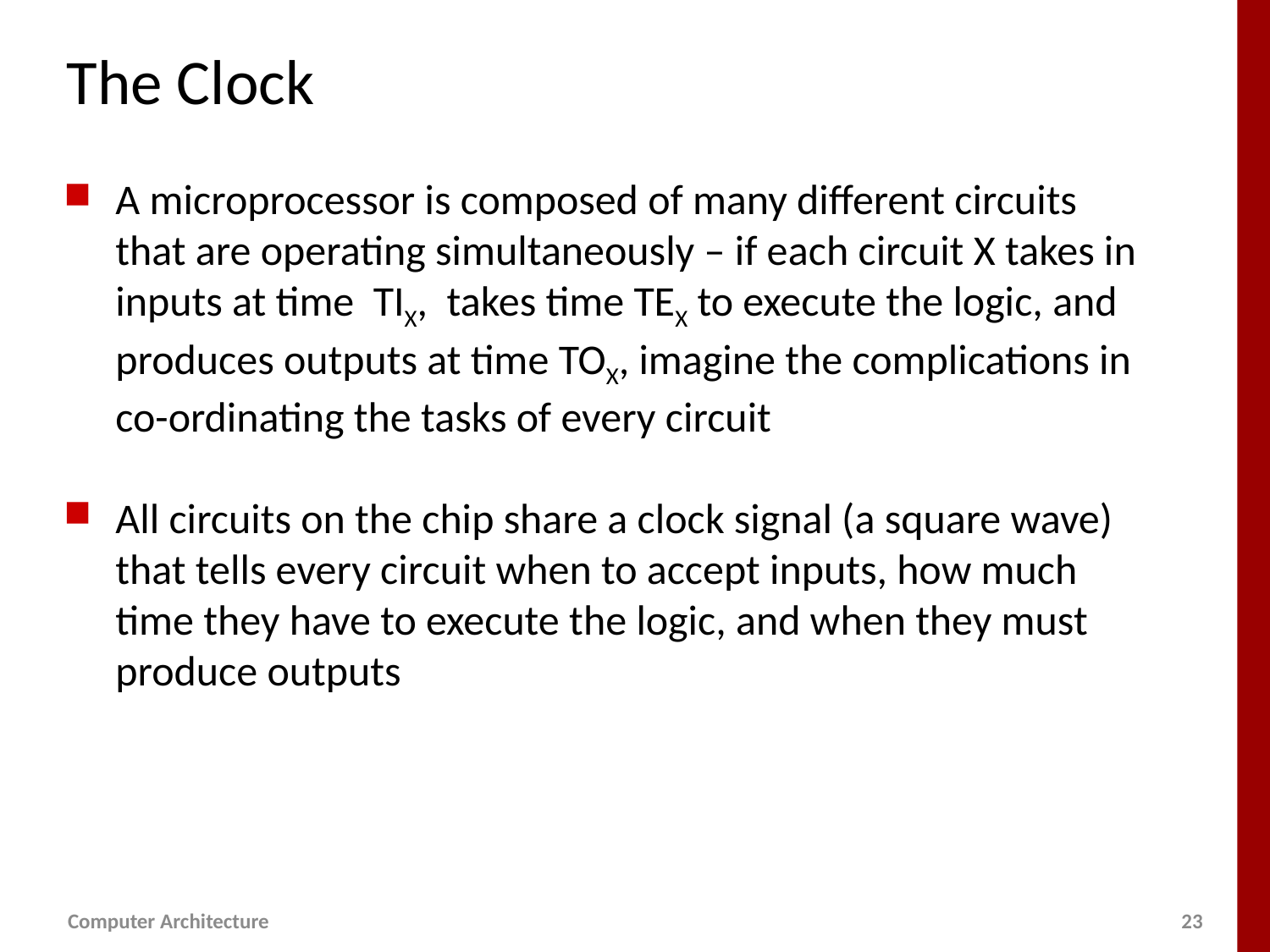

# The Clock
A microprocessor is composed of many different circuits that are operating simultaneously – if each circuit X takes in inputs at time  TIX,  takes time TEX to execute the logic, and produces outputs at time TOX, imagine the complications in co-ordinating the tasks of every circuit

All circuits on the chip share a clock signal (a square wave) that tells every circuit when to accept inputs, how much time they have to execute the logic, and when they must produce outputs

Computer Architecture